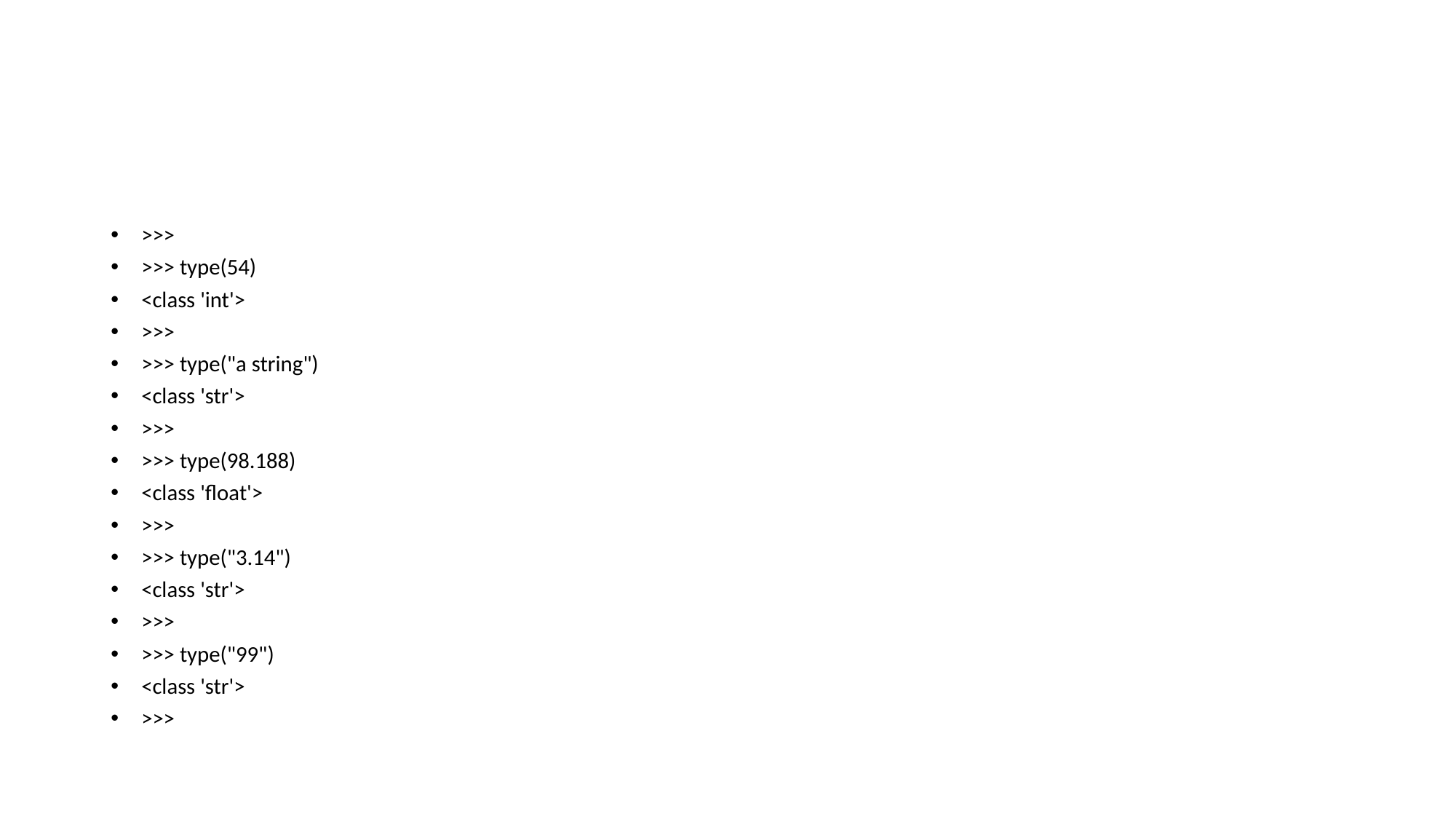

#
>>>
>>> type(54)
<class 'int'>
>>>
>>> type("a string")
<class 'str'>
>>>
>>> type(98.188)
<class 'float'>
>>>
>>> type("3.14")
<class 'str'>
>>>
>>> type("99")
<class 'str'>
>>>